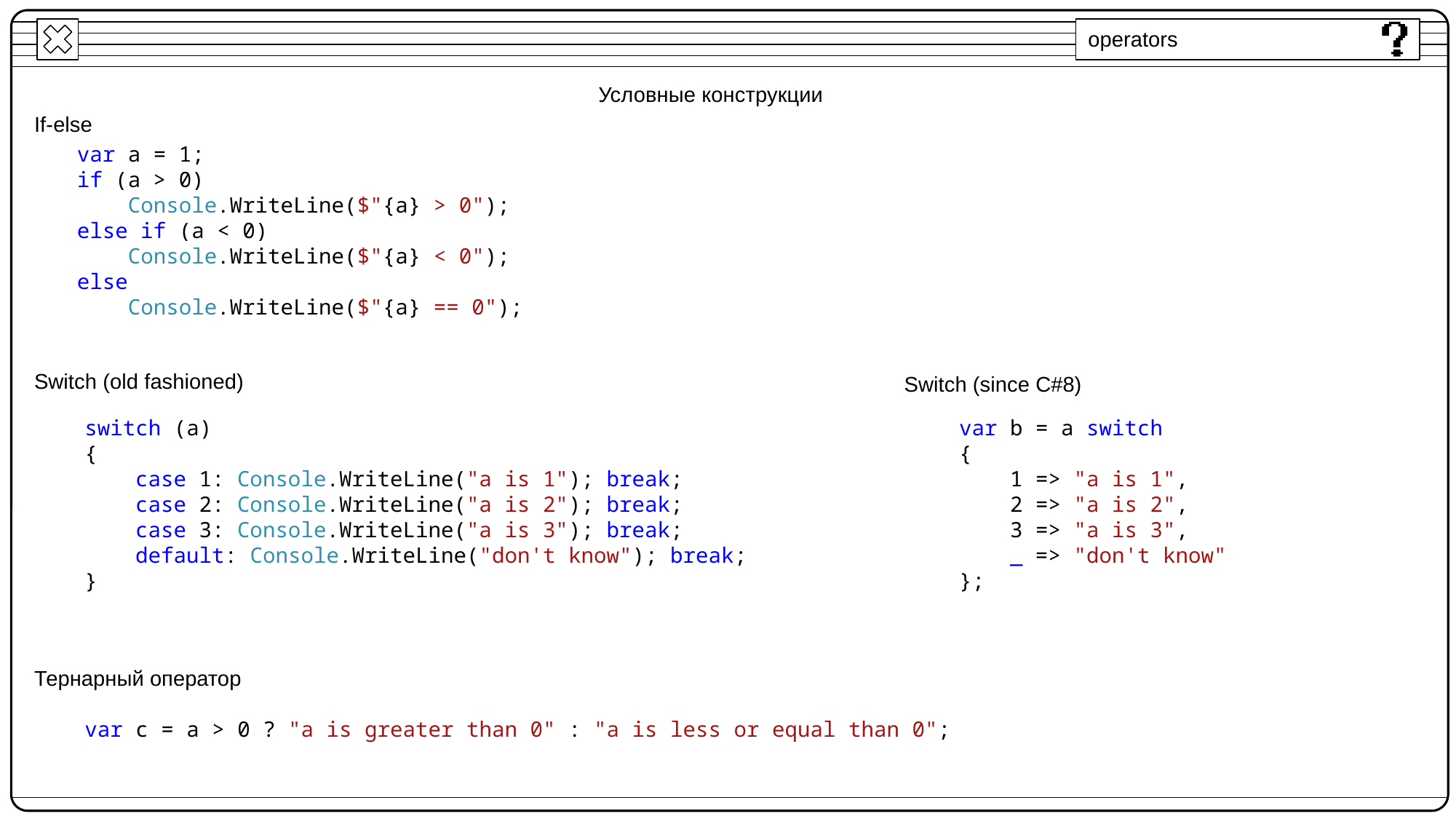

operators
Условные конструкции
If-else
var a = 1;
if (a > 0)
    Console.WriteLine($"{a} > 0");
else if (a < 0)
    Console.WriteLine($"{a} < 0");
else
    Console.WriteLine($"{a} == 0");
Switch (old fashioned)
Switch (since C#8)
switch (a)
{
    case 1: Console.WriteLine("a is 1"); break;
    case 2: Console.WriteLine("a is 2"); break;
    case 3: Console.WriteLine("a is 3"); break;
    default: Console.WriteLine("don't know"); break;
}
var b = a switch
{
    1 => "a is 1",
    2 => "a is 2",
    3 => "a is 3",
    _ => "don't know"
};
Тернарный оператор
var c = a > 0 ? "a is greater than 0" : "a is less or equal than 0";